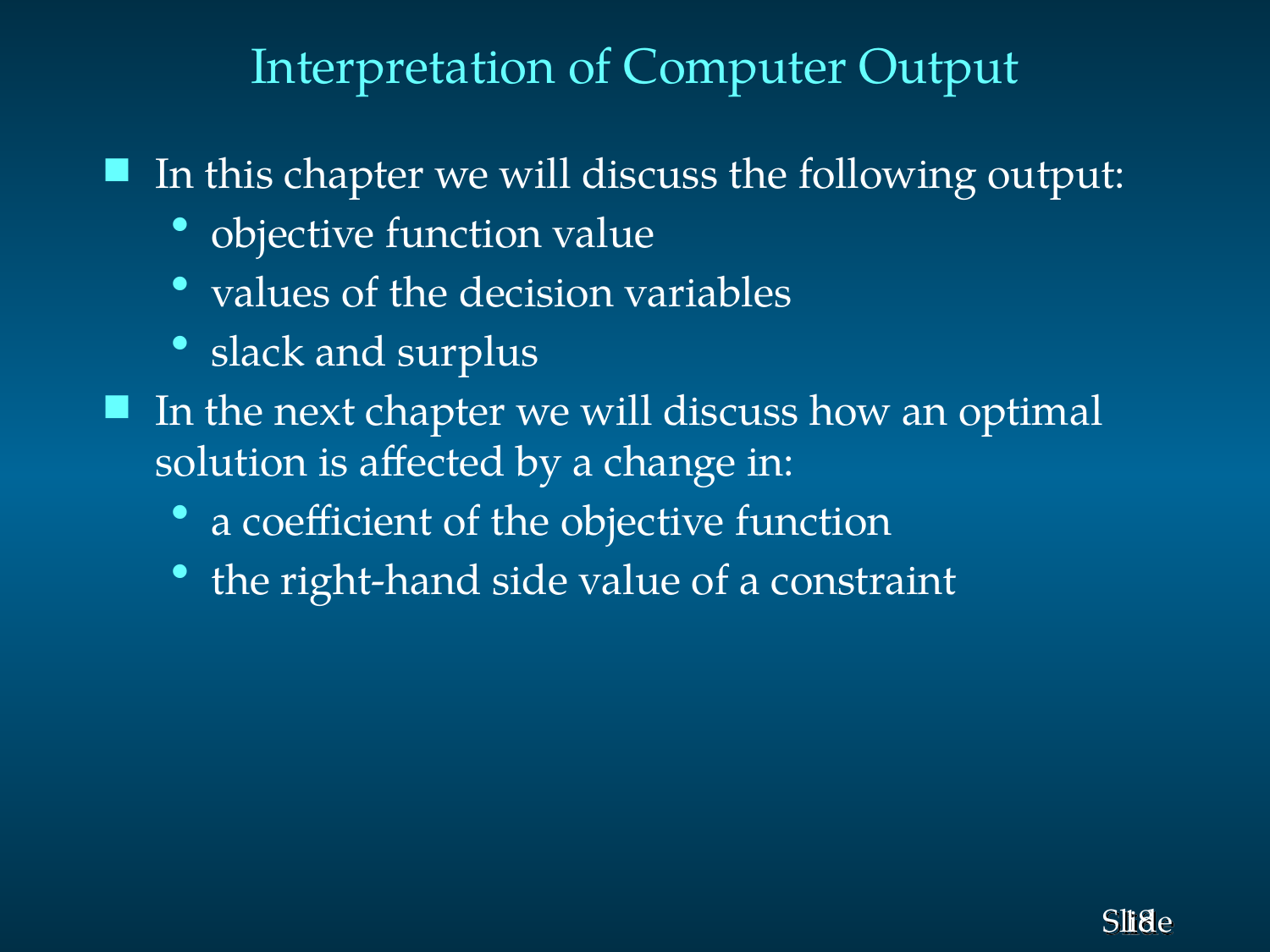

# Interpretation of Computer Output
In this chapter we will discuss the following output:
objective function value
values of the decision variables
slack and surplus
In the next chapter we will discuss how an optimal solution is affected by a change in:
a coefficient of the objective function
the right-hand side value of a constraint